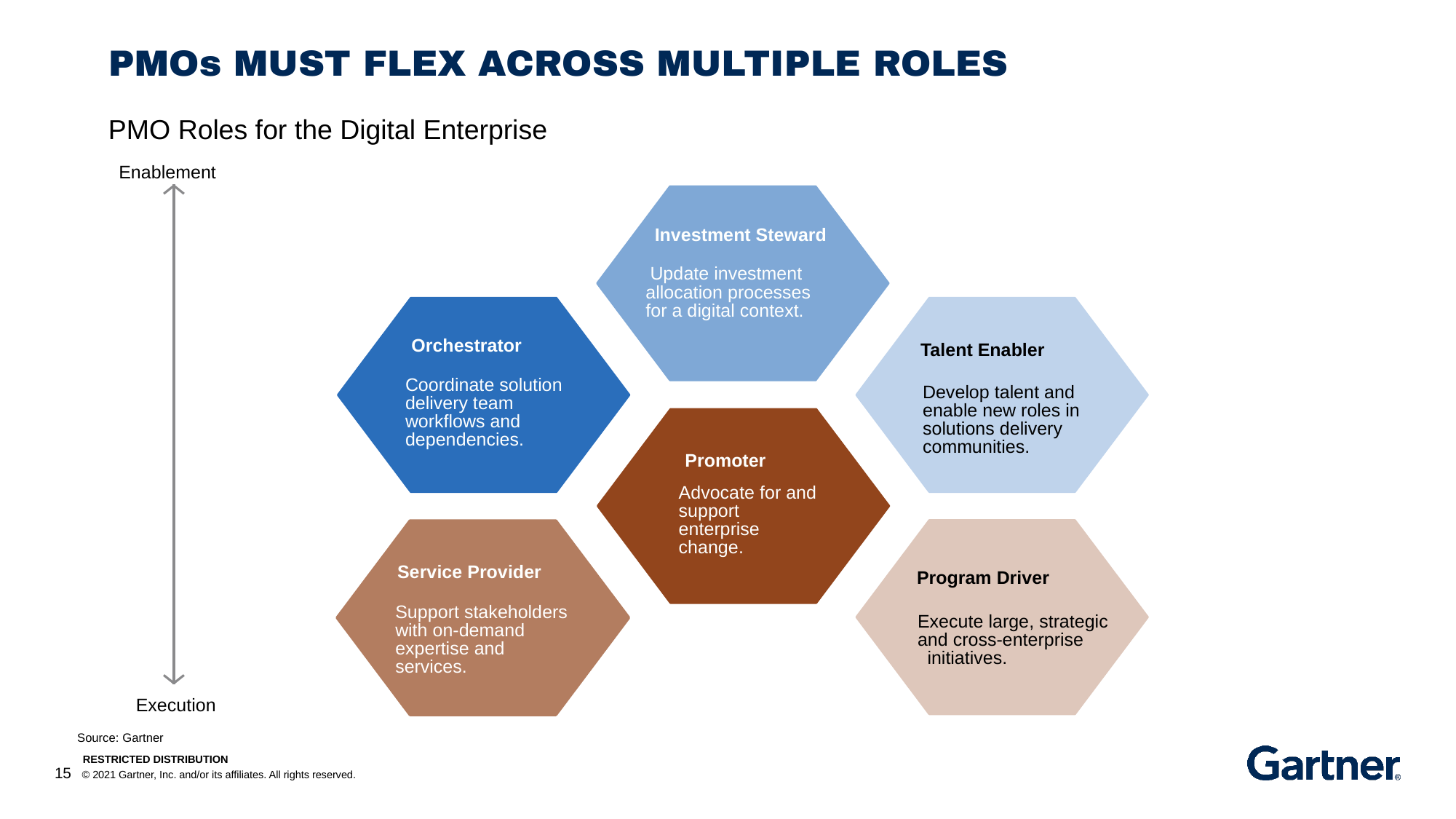

# PMOs MUST FLEX ACROSS MULTIPLE ROLES
PMO Roles for the Digital Enterprise
Enablement

Investment Steward

Update investment  allocation processes for a digital context.

Orchestrator
Talent Enabler
Coordinate solution delivery team workflows and dependencies.
Develop talent and enable new roles in solutions delivery communities.

Promoter
Advocate for and support enterprise change.

Service Provider
Program Driver
Execute large, strategic
and cross-enterprise  initiatives.

Support stakeholders with on-demand expertise and services.
Execution
Source: Gartner